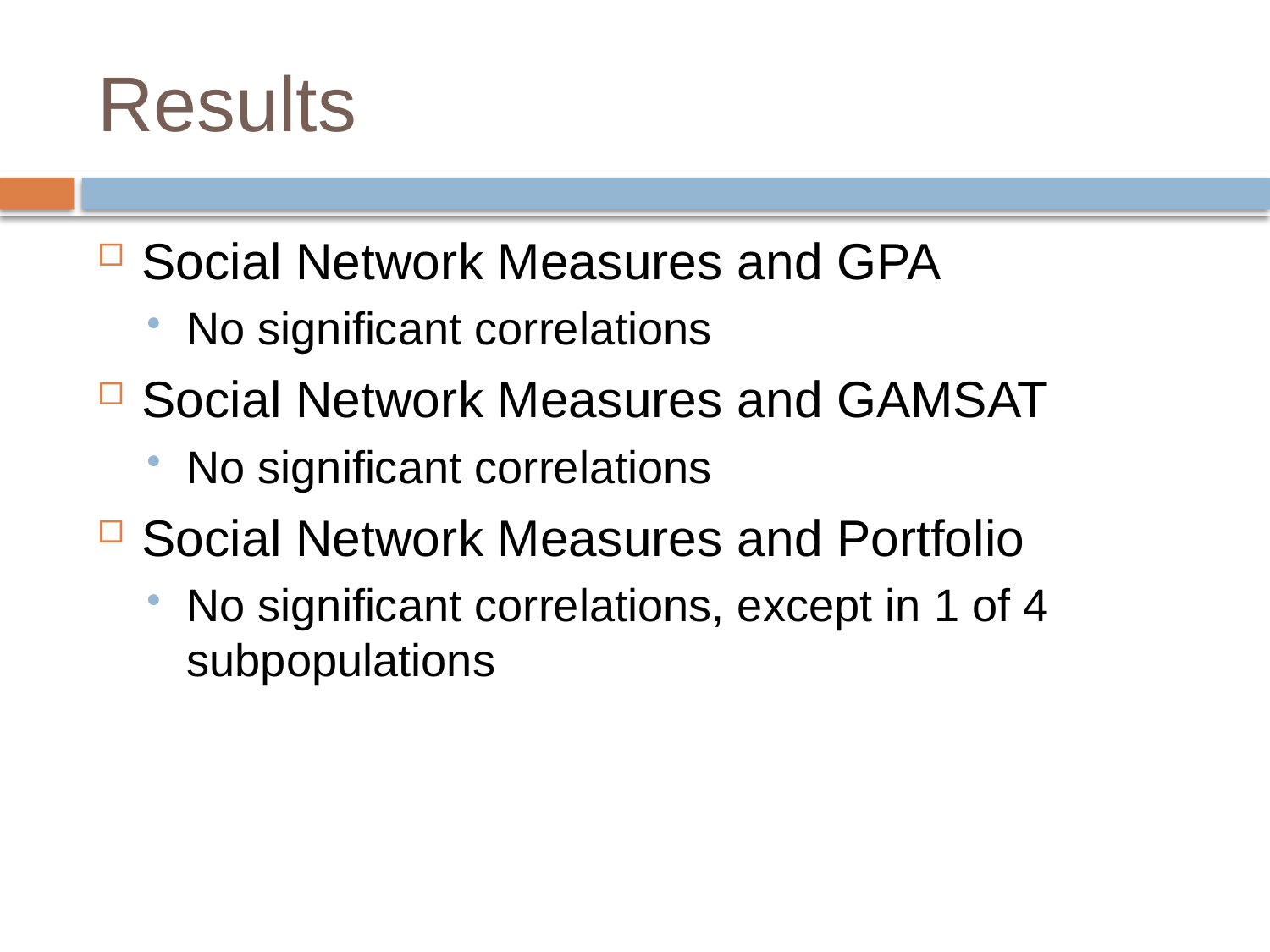

# Results
Social Network Measures and GPA
No significant correlations
Social Network Measures and GAMSAT
No significant correlations
Social Network Measures and Portfolio
No significant correlations, except in 1 of 4 subpopulations